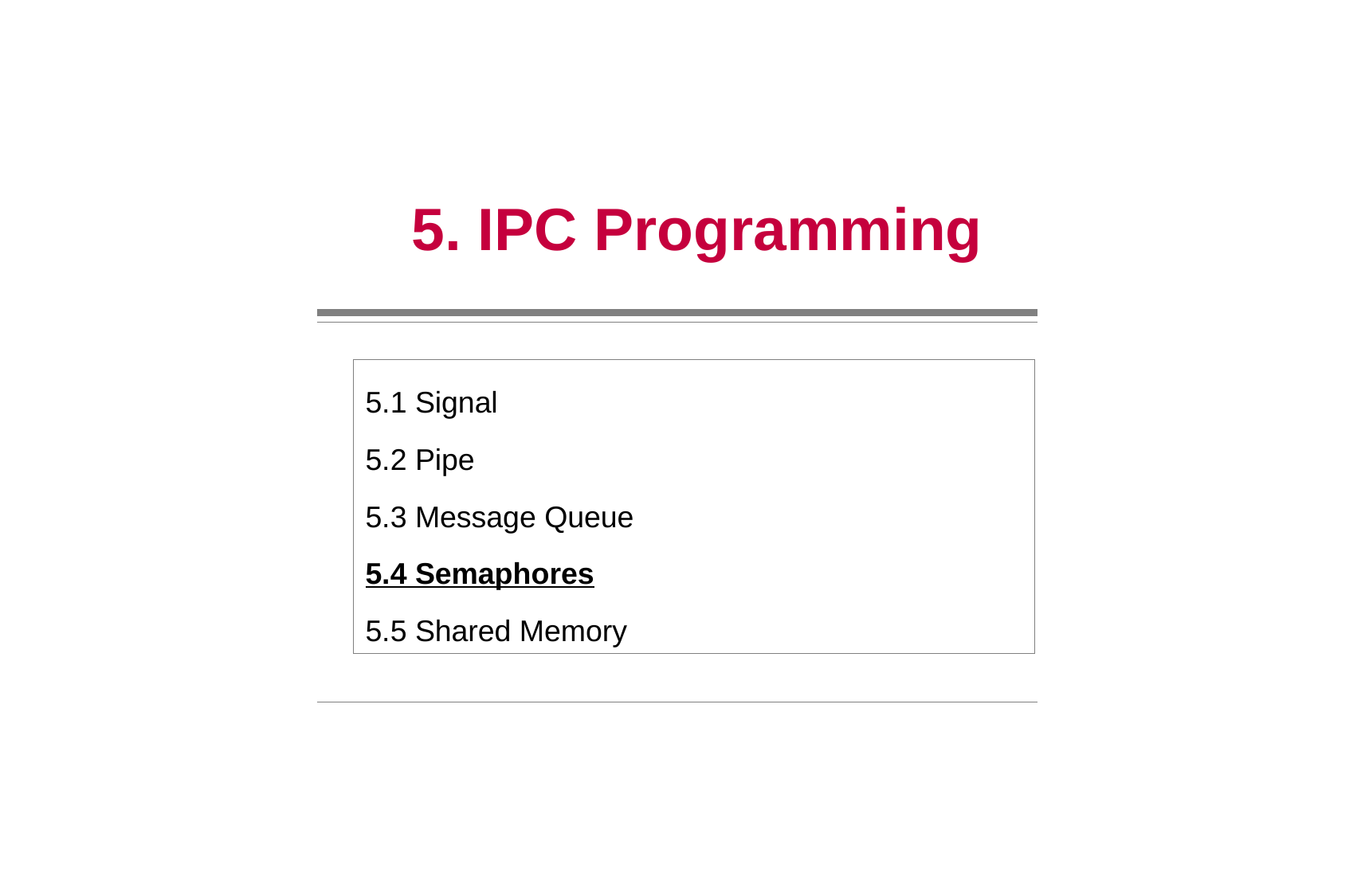

5. IPC Programming
5.1 Signal
5.2 Pipe
5.3 Message Queue
5.4 Semaphores
5.5 Shared Memory